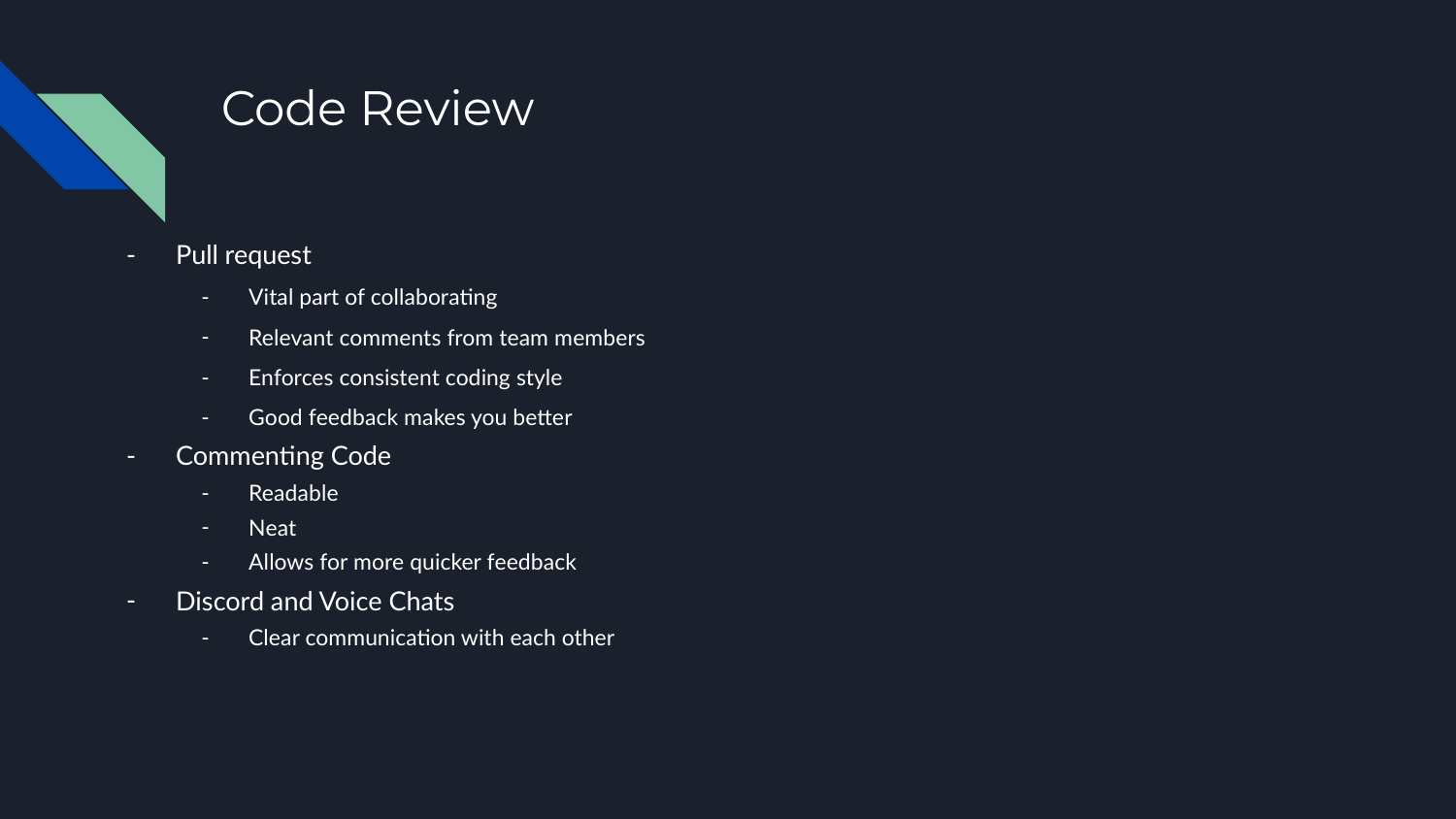

# Code Review
Pull request
Vital part of collaborating
Relevant comments from team members
Enforces consistent coding style
Good feedback makes you better
Commenting Code
Readable
Neat
Allows for more quicker feedback
Discord and Voice Chats
Clear communication with each other